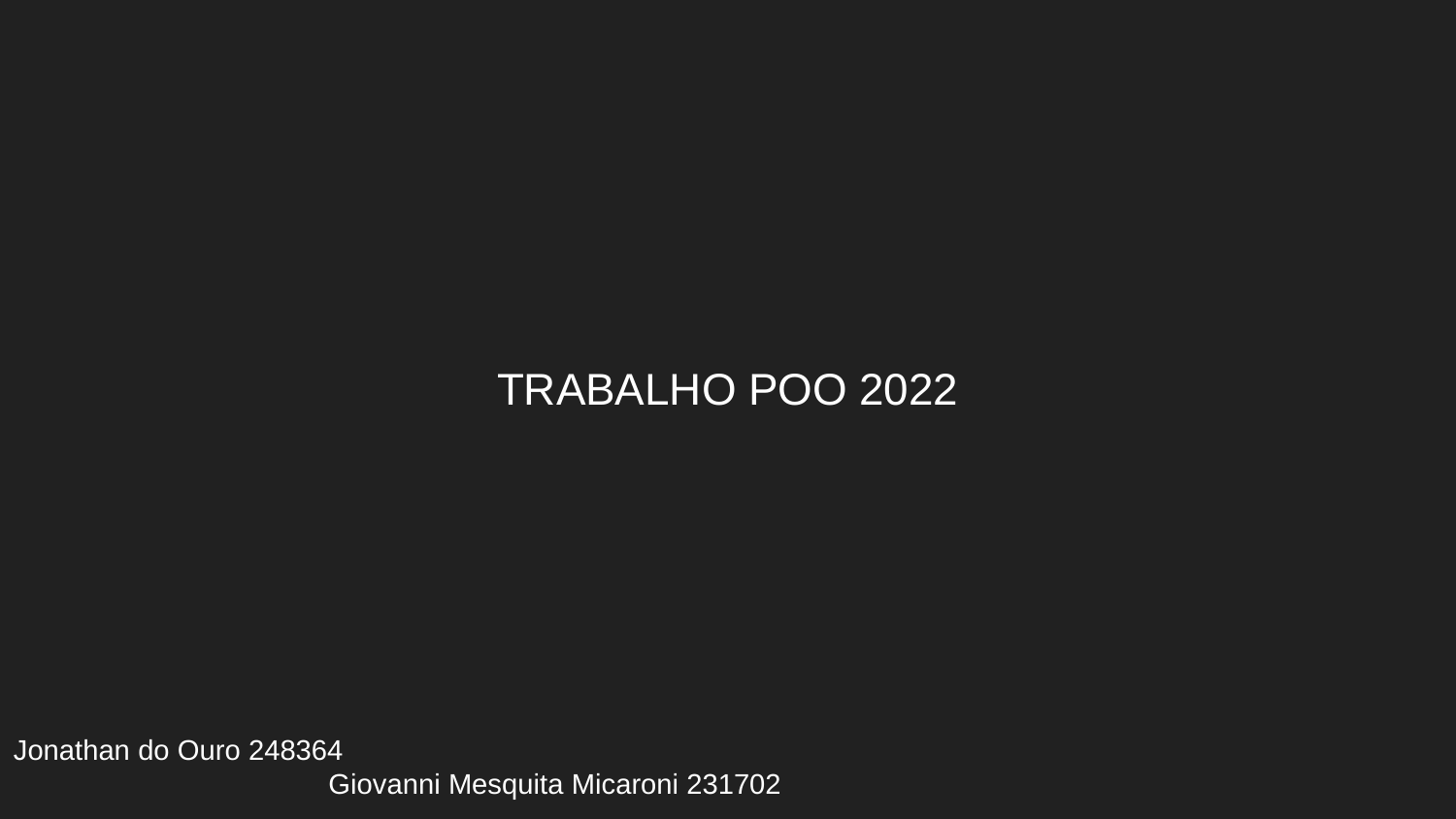

TRABALHO POO 2022

Jonathan do Ouro 248364									   Giovanni Mesquita Micaroni 231702